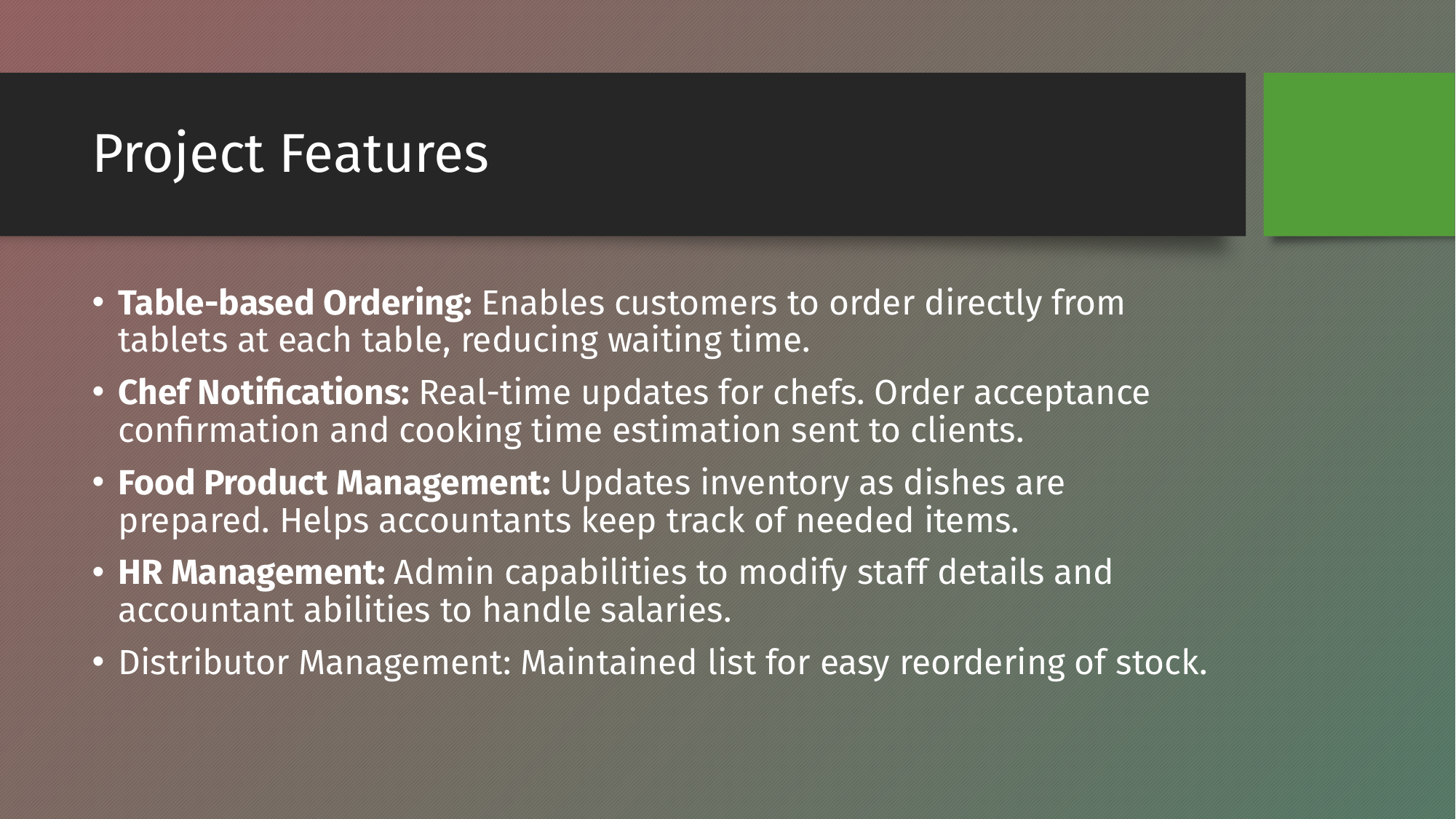

# Project Features
Table-based Ordering: Enables customers to order directly from tablets at each table, reducing waiting time.
Chef Notifications: Real-time updates for chefs. Order acceptance confirmation and cooking time estimation sent to clients.
Food Product Management: Updates inventory as dishes are prepared. Helps accountants keep track of needed items.
HR Management: Admin capabilities to modify staff details and accountant abilities to handle salaries.
Distributor Management: Maintained list for easy reordering of stock.